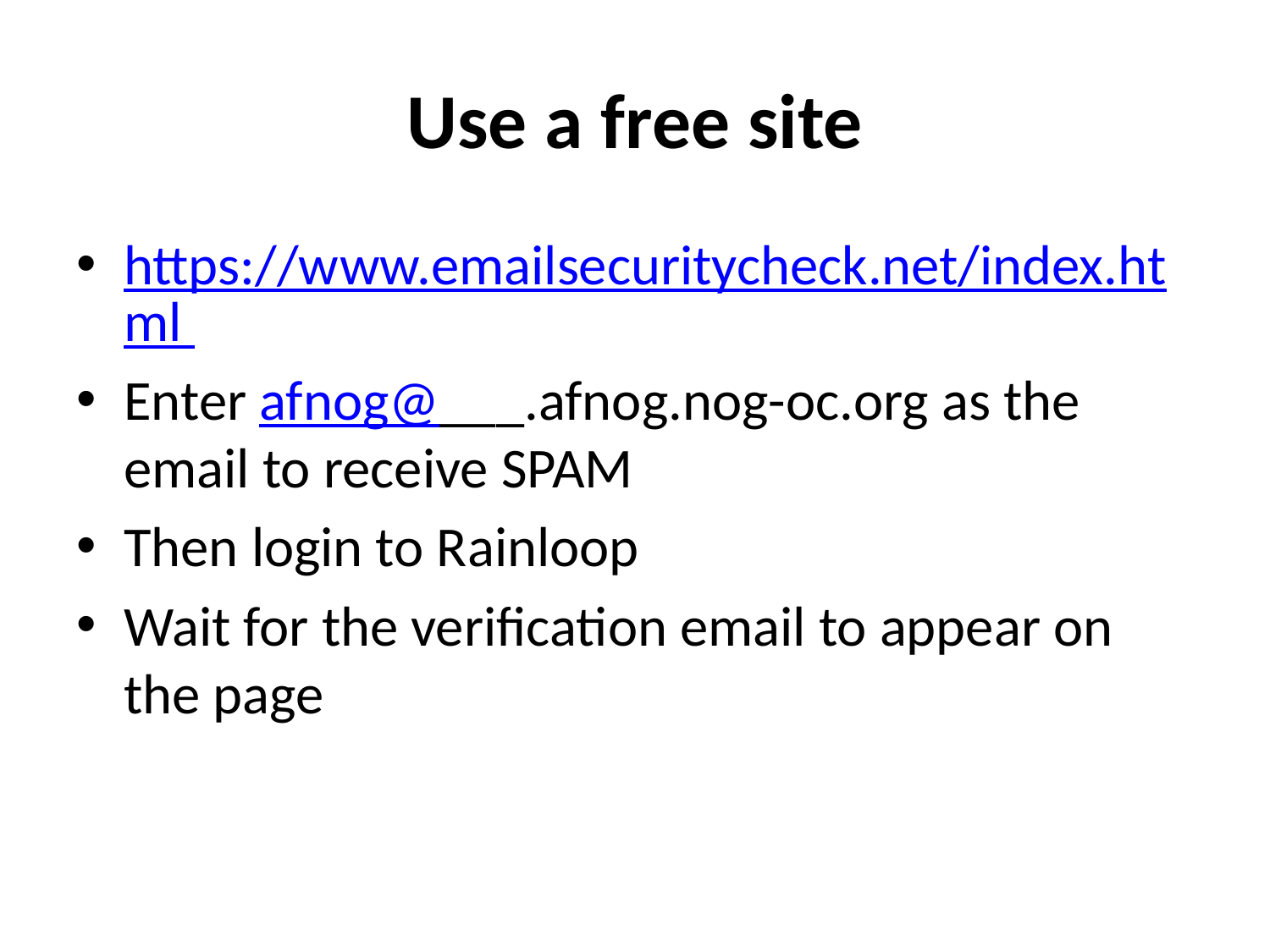

# Use a free site
https://www.emailsecuritycheck.net/index.html
Enter afnog@___.afnog.nog-oc.org as the email to receive SPAM
Then login to Rainloop
Wait for the verification email to appear on the page